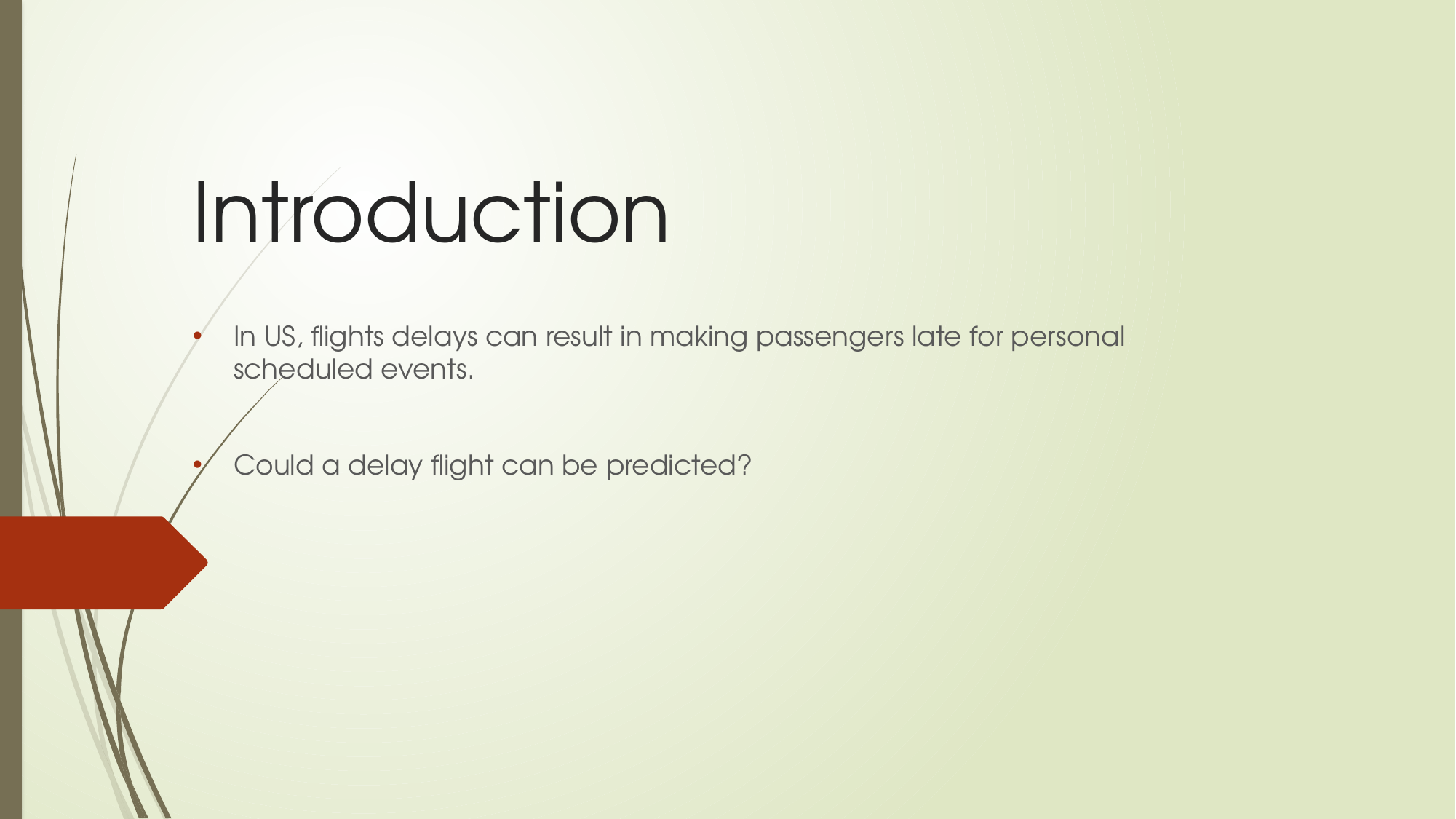

# Introduction
In US, flights delays can result in making passengers late for personal scheduled events.

Could a delay flight can be predicted?